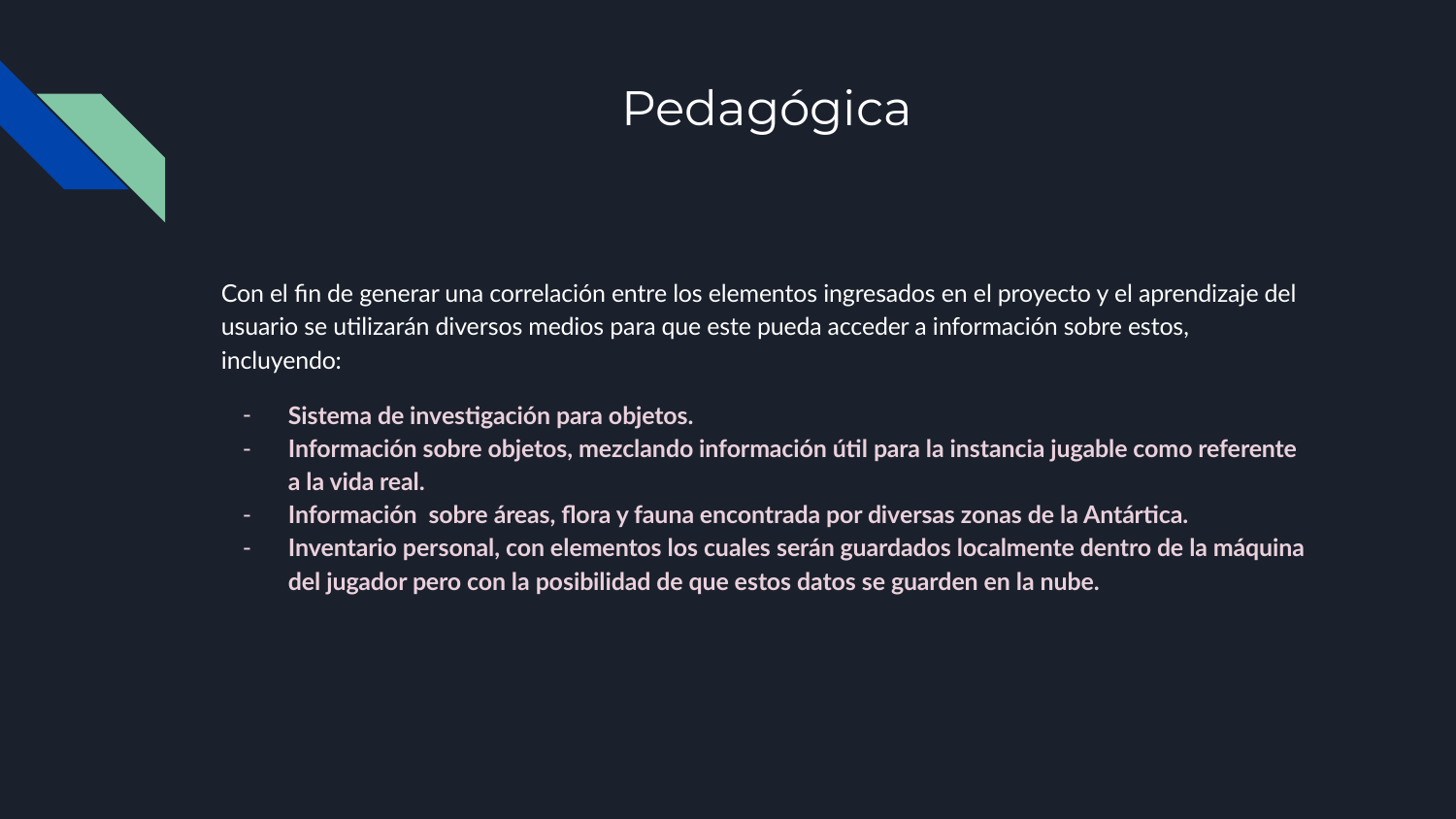

# Pedagógica
Con el fin de generar una correlación entre los elementos ingresados en el proyecto y el aprendizaje del usuario se utilizarán diversos medios para que este pueda acceder a información sobre estos, incluyendo:
Sistema de investigación para objetos.
Información sobre objetos, mezclando información útil para la instancia jugable como referente a la vida real.
Información  sobre áreas, flora y fauna encontrada por diversas zonas de la Antártica.
Inventario personal, con elementos los cuales serán guardados localmente dentro de la máquina del jugador pero con la posibilidad de que estos datos se guarden en la nube.